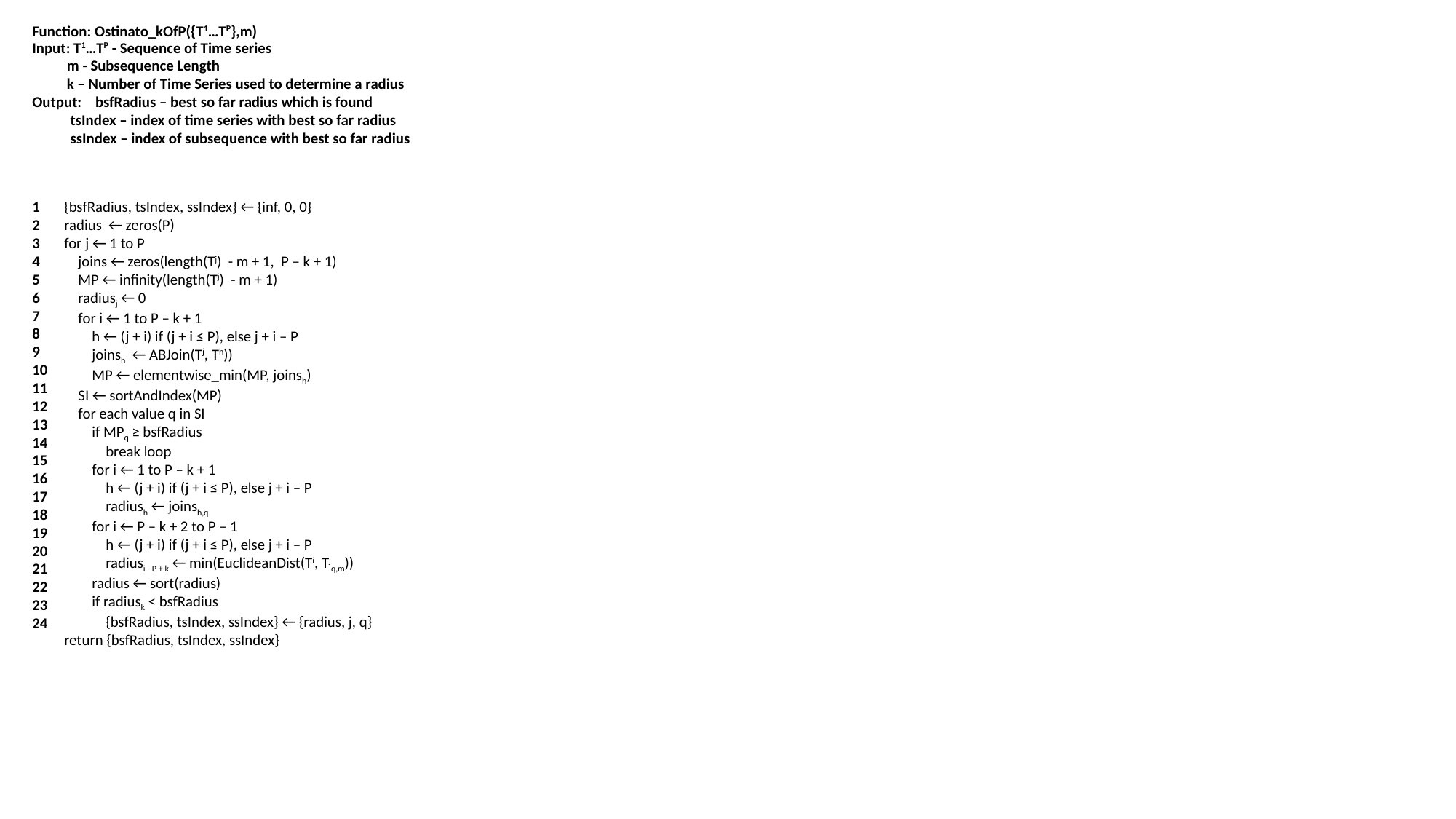

| Function: Ostinato\_kOfP({T1…TP},m) Input: T1…TP - Sequence of Time series m - Subsequence Length k – Number of Time Series used to determine a radius Output: bsfRadius – best so far radius which is found tsIndex – index of time series with best so far radius ssIndex – index of subsequence with best so far radius |  |
| --- | --- |
| 1 2 3 4 5 6 7 8 9 10 11 12 13 14 15 16 17 18 19 20 21 22 23 24 | {bsfRadius, tsIndex, ssIndex} ← {inf, 0, 0} radius ← zeros(P) for j ← 1 to P joins ← zeros(length(Tj) - m + 1, P – k + 1) MP ← infinity(length(Tj) - m + 1) radiusj ← 0 for i ← 1 to P – k + 1 h ← (j + i) if (j + i ≤ P), else j + i – P joinsh ← ABJoin(Tj, Th)) MP ← elementwise\_min(MP, joinsh) SI ← sortAndIndex(MP) for each value q in SI if MPq ≥ bsfRadius break loop for i ← 1 to P – k + 1 h ← (j + i) if (j + i ≤ P), else j + i – P radiush ← joinsh,q for i ← P – k + 2 to P – 1 h ← (j + i) if (j + i ≤ P), else j + i – P radiusi - P + k ← min(EuclideanDist(Ti, Tjq,m)) radius ← sort(radius) if radiusk < bsfRadius {bsfRadius, tsIndex, ssIndex} ← {radius, j, q} return {bsfRadius, tsIndex, ssIndex} |
|  |  |  |  |  |
| --- | --- | --- | --- | --- |
|  |  |  |  |  |